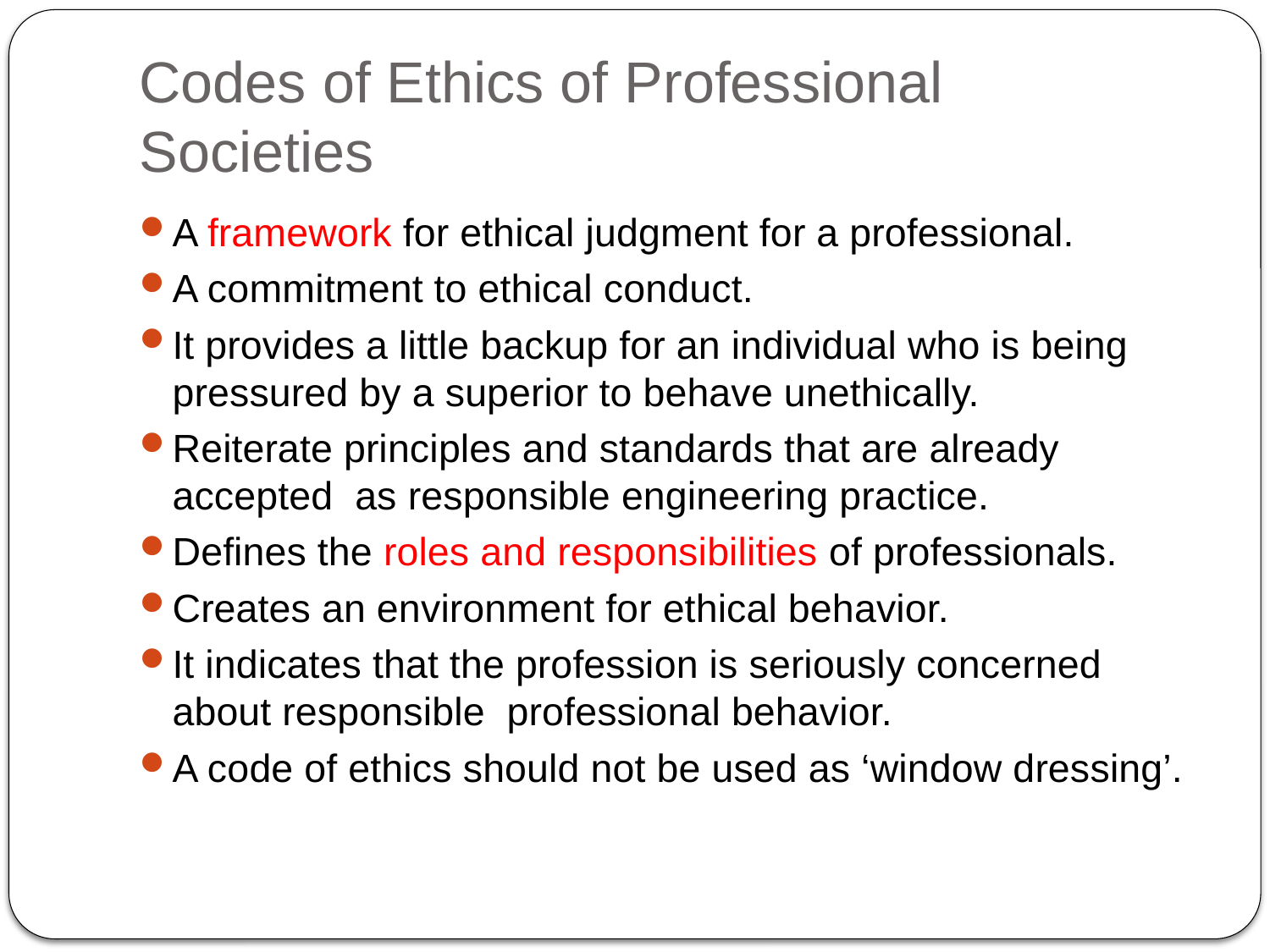

# Codes of Ethics of Professional Societies
A framework for ethical judgment for a professional.
A commitment to ethical conduct.
It provides a little backup for an individual who is being pressured by a superior to behave unethically.
Reiterate principles and standards that are already accepted  as responsible engineering practice.
Defines the roles and responsibilities of professionals.
Creates an environment for ethical behavior.
It indicates that the profession is seriously concerned about responsible  professional behavior.
A code of ethics should not be used as ‘window dressing’.